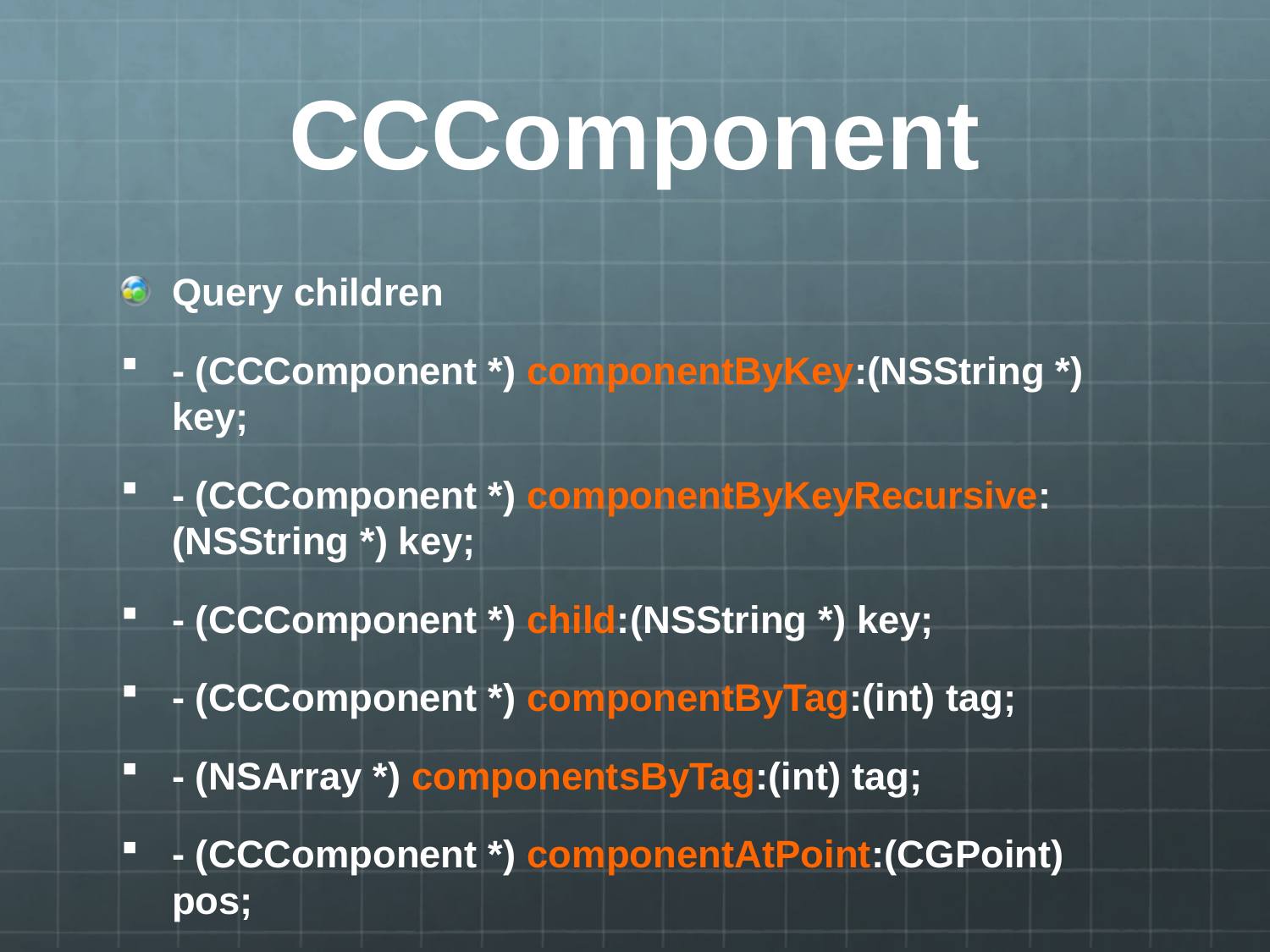

# CCComponent
Query children
- (CCComponent *) componentByKey:(NSString *) key;
- (CCComponent *) componentByKeyRecursive:(NSString *) key;
- (CCComponent *) child:(NSString *) key;
- (CCComponent *) componentByTag:(int) tag;
- (NSArray *) componentsByTag:(int) tag;
- (CCComponent *) componentAtPoint:(CGPoint) pos;